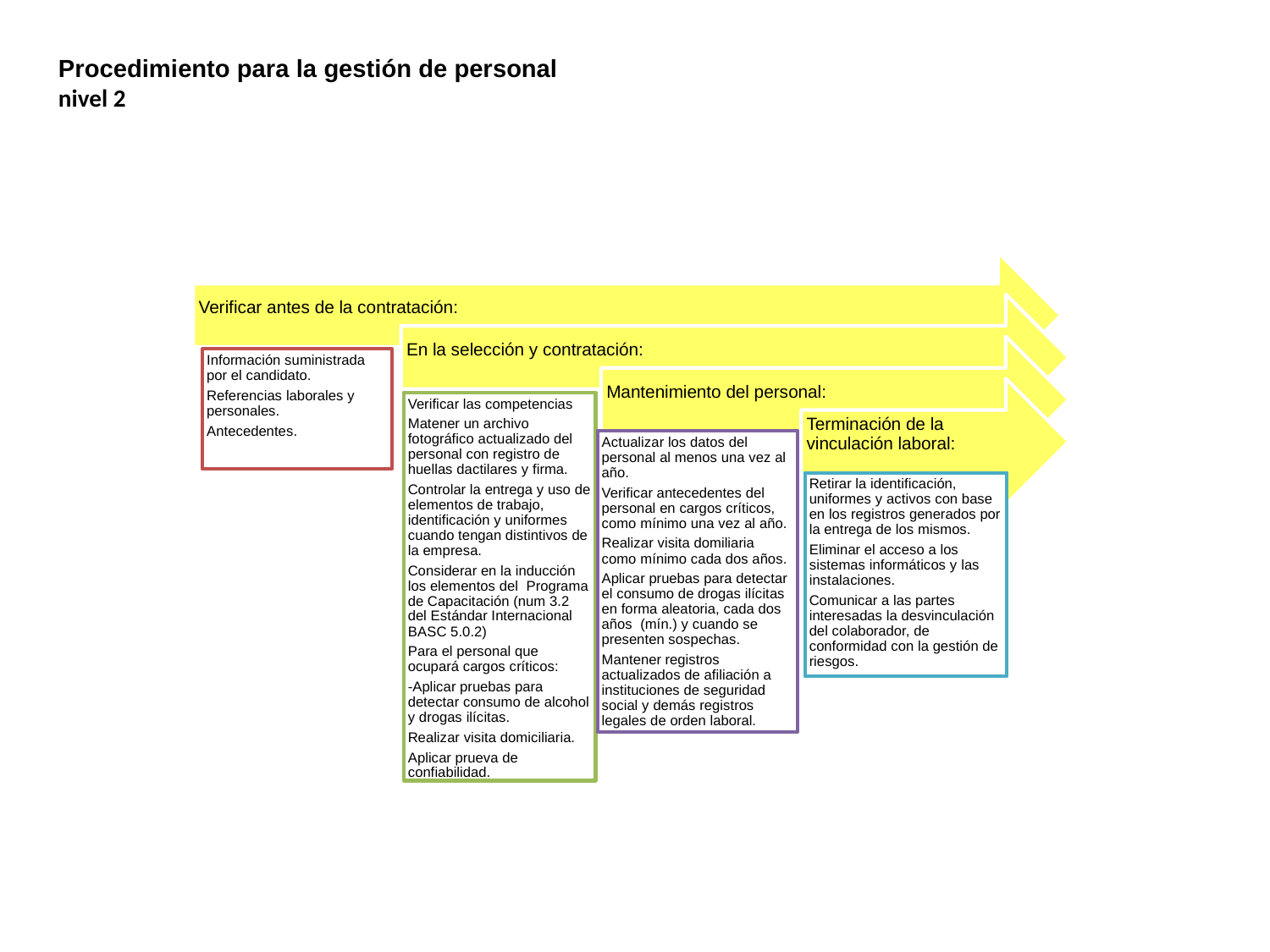

Procedimiento para la gestión de personal
nivel 2
Verificar antes de la contratación:
Información suministrada por el candidato.
Referencias laborales y personales.
Antecedentes.
En la selección y contratación:
Verificar las competencias
Matener un archivo fotográfico actualizado del personal con registro de huellas dactilares y firma.
Controlar la entrega y uso de elementos de trabajo, identificación y uniformes cuando tengan distintivos de la empresa.
Considerar en la inducción los elementos del  Programa de Capacitación (num 3.2 del Estándar Internacional BASC 5.0.2)
Para el personal que ocupará cargos críticos:
-Aplicar pruebas para detectar consumo de alcohol y drogas ilícitas.
Realizar visita domiciliaria.
Aplicar prueva de confiabilidad.
Mantenimiento del personal:
Actualizar los datos del personal al menos una vez al año.
Verificar antecedentes del personal en cargos críticos, como mínimo una vez al año.
Realizar visita domiliaria como mínimo cada dos años.
Aplicar pruebas para detectar el consumo de drogas ilícitas en forma aleatoria, cada dos años  (mín.) y cuando se presenten sospechas.
Mantener registros actualizados de afiliación a instituciones de seguridad social y demás registros legales de orden laboral.
Terminación de la vinculación laboral:
Retirar la identificación, uniformes y activos con base en los registros generados por la entrega de los mismos.
Eliminar el acceso a los sistemas informáticos y las instalaciones.
Comunicar a las partes interesadas la desvinculación del colaborador, de conformidad con la gestión de riesgos.